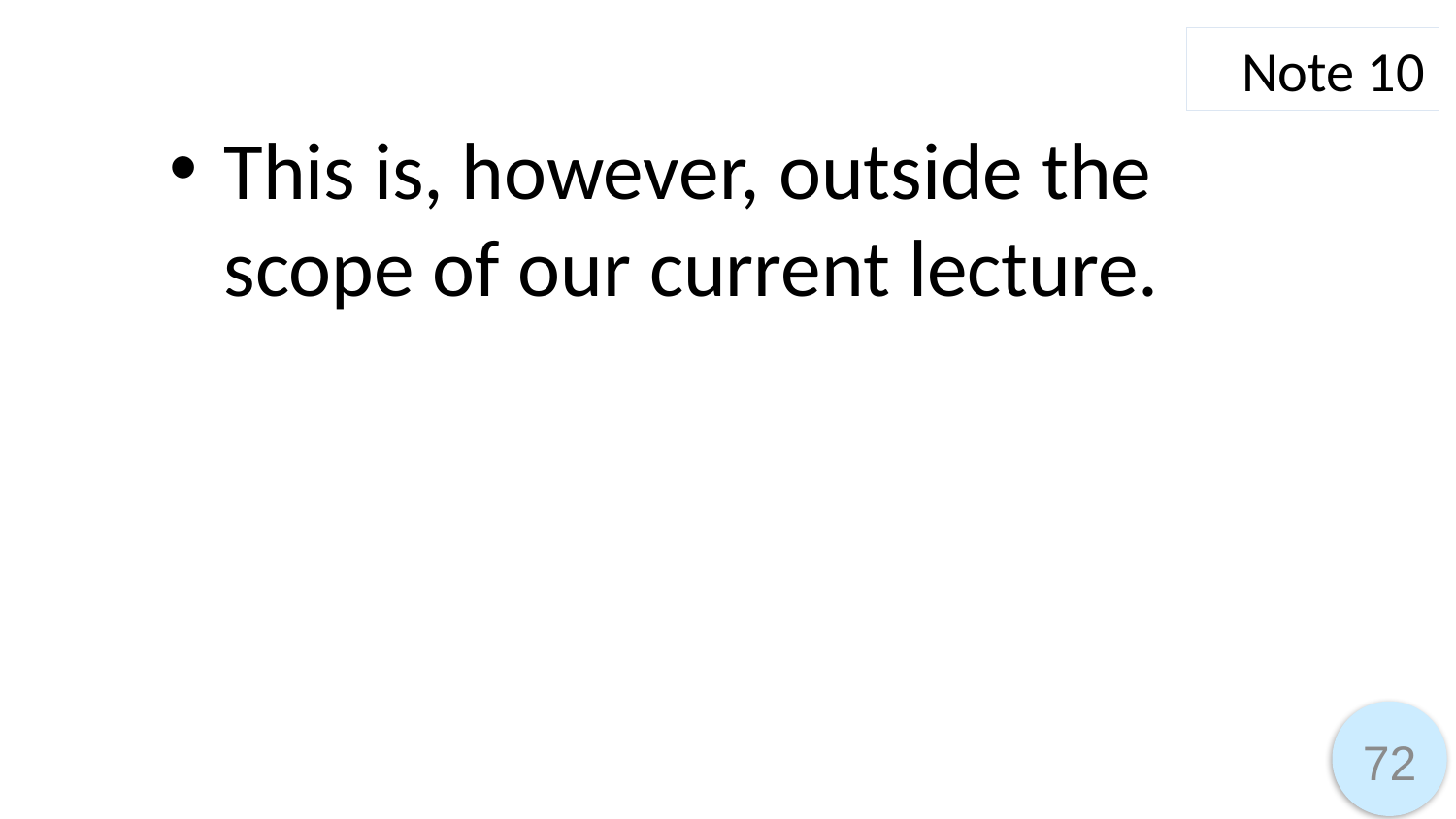

Note 10
This is, however, outside the scope of our current lecture.
72